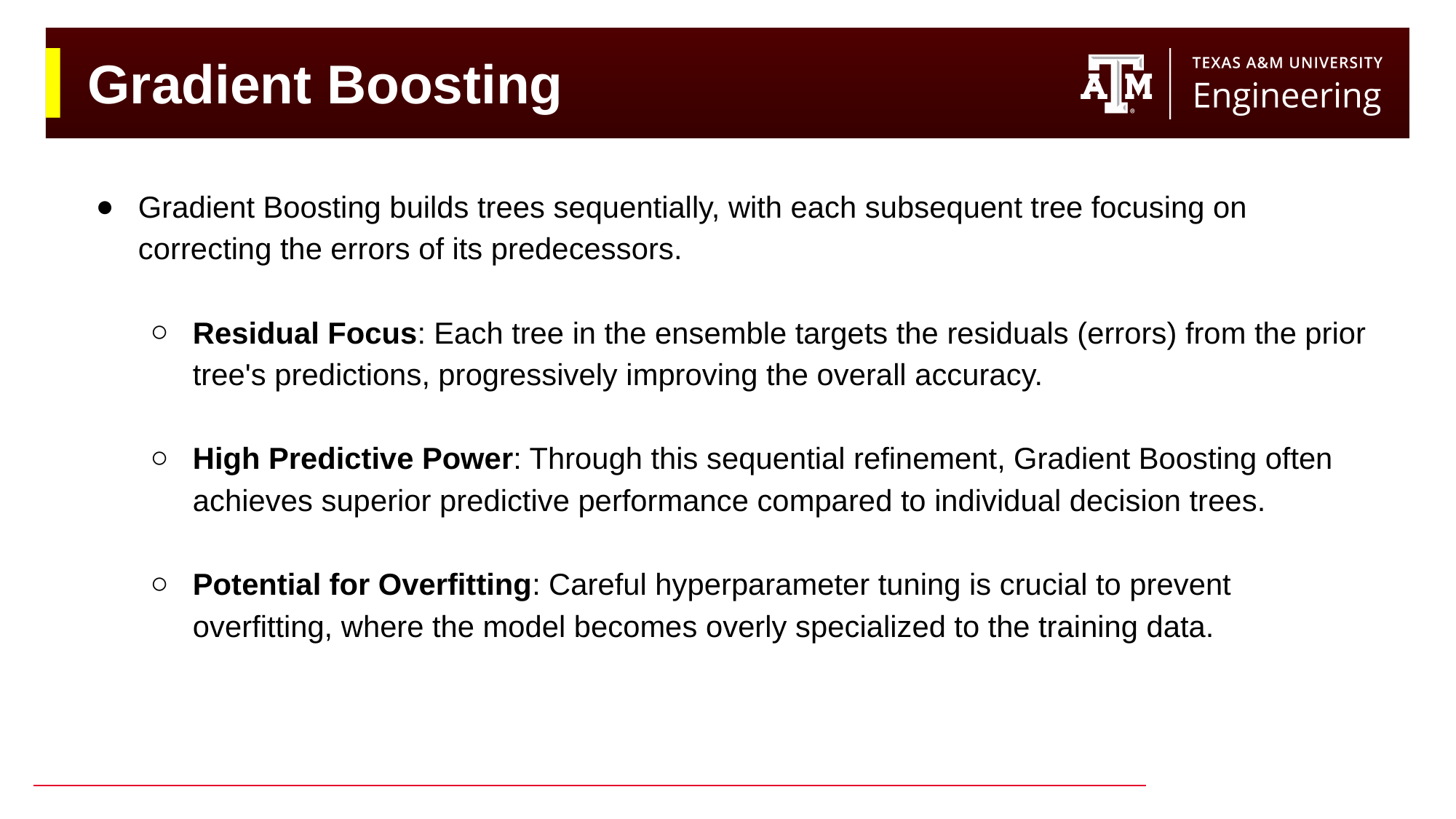

# Gradient Boosting
Gradient Boosting builds trees sequentially, with each subsequent tree focusing on correcting the errors of its predecessors.

Residual Focus: Each tree in the ensemble targets the residuals (errors) from the prior tree's predictions, progressively improving the overall accuracy.

High Predictive Power: Through this sequential refinement, Gradient Boosting often achieves superior predictive performance compared to individual decision trees.

Potential for Overfitting: Careful hyperparameter tuning is crucial to prevent overfitting, where the model becomes overly specialized to the training data.